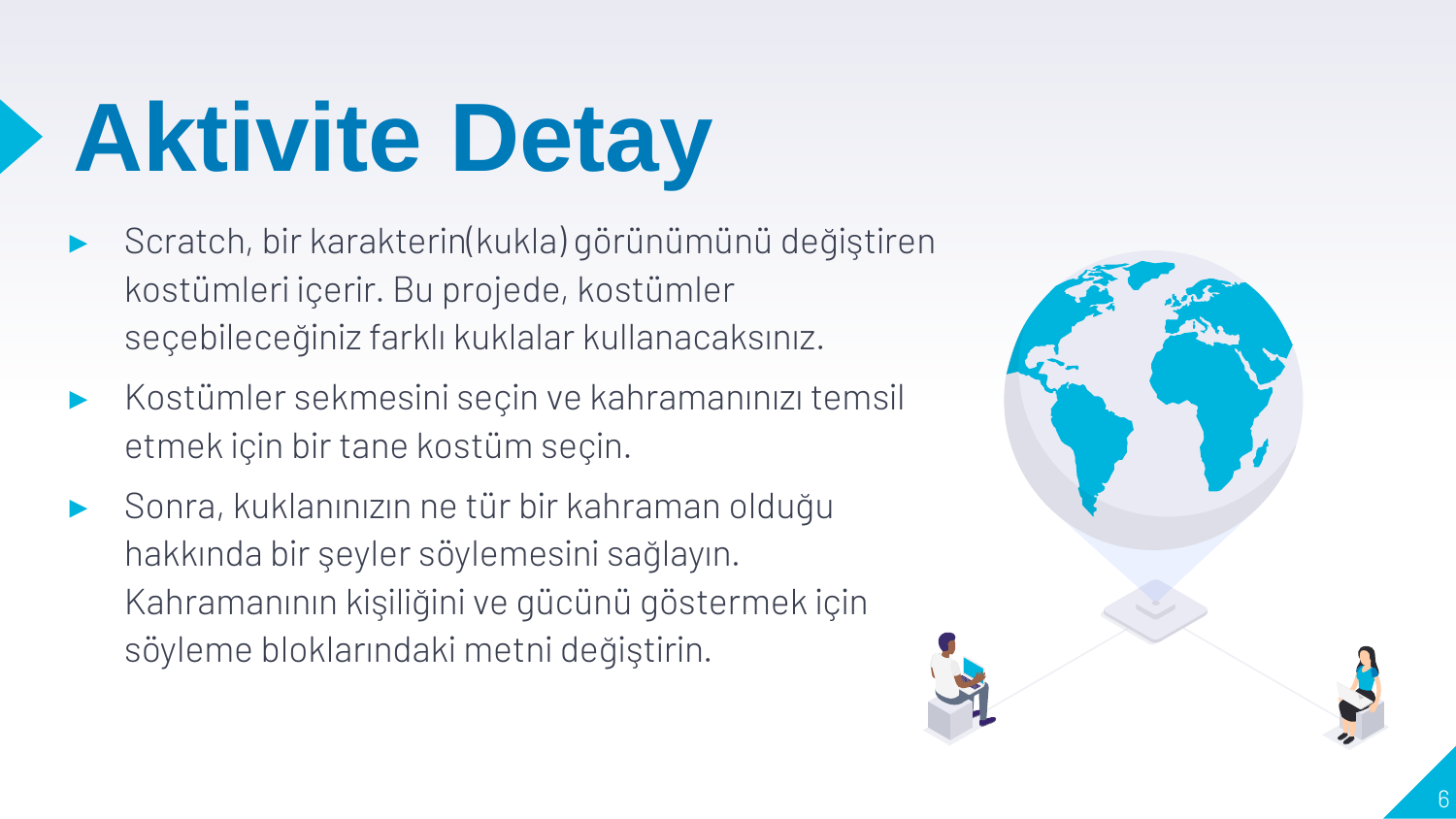

# Aktivite Detay
Scratch, bir karakterin(kukla) görünümünü değiştiren kostümleri içerir. Bu projede, kostümler seçebileceğiniz farklı kuklalar kullanacaksınız.
Kostümler sekmesini seçin ve kahramanınızı temsil etmek için bir tane kostüm seçin.
Sonra, kuklanınızın ne tür bir kahraman olduğu hakkında bir şeyler söylemesini sağlayın. Kahramanının kişiliğini ve gücünü göstermek için söyleme bloklarındaki metni değiştirin.

6